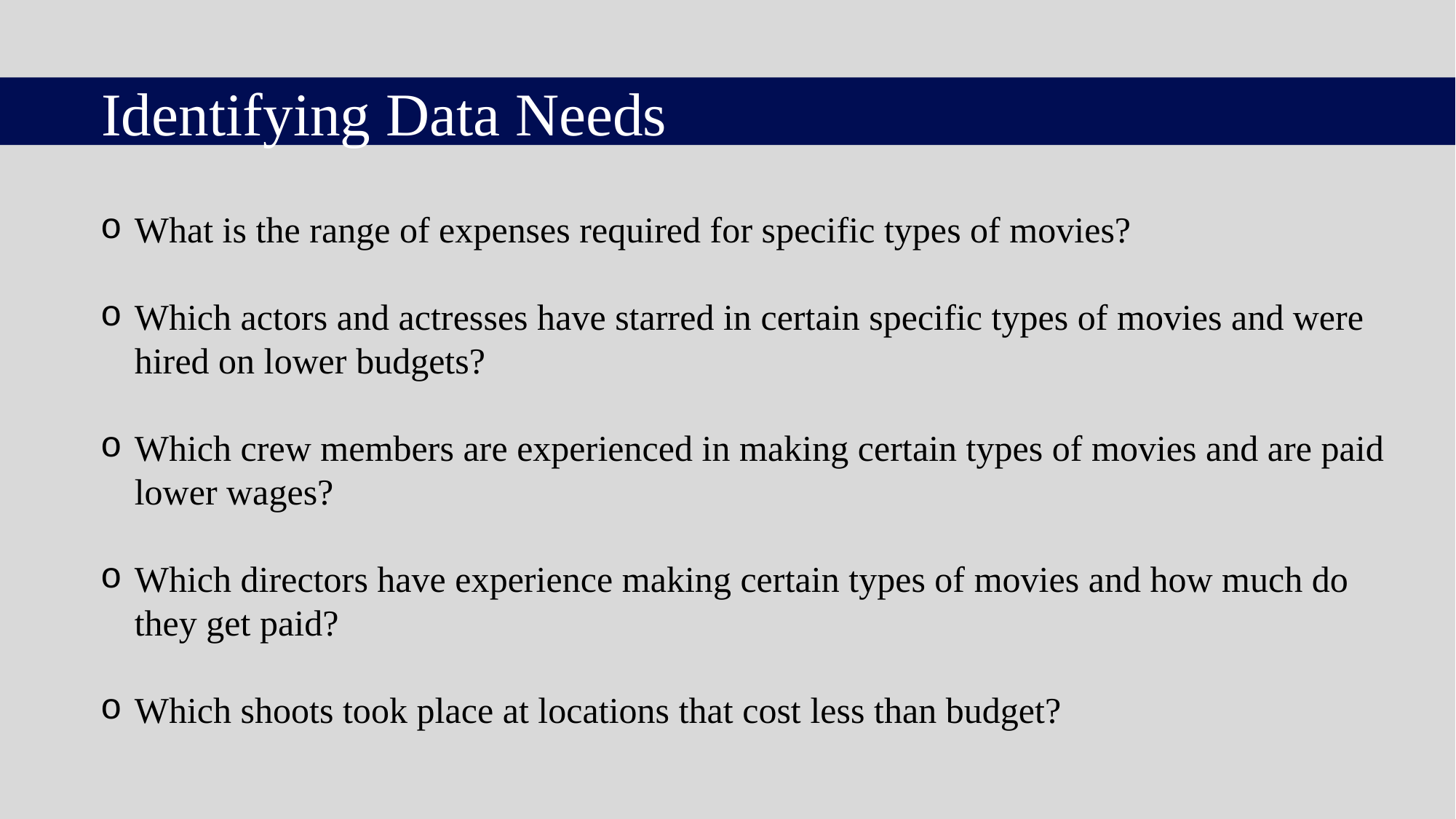

Identifying Data Needs
What is the range of expenses required for specific types of movies?

Which actors and actresses have starred in certain specific types of movies and were hired on lower budgets?

Which crew members are experienced in making certain types of movies and are paid lower wages?

Which directors have experience making certain types of movies and how much do they get paid?

Which shoots took place at locations that cost less than budget?